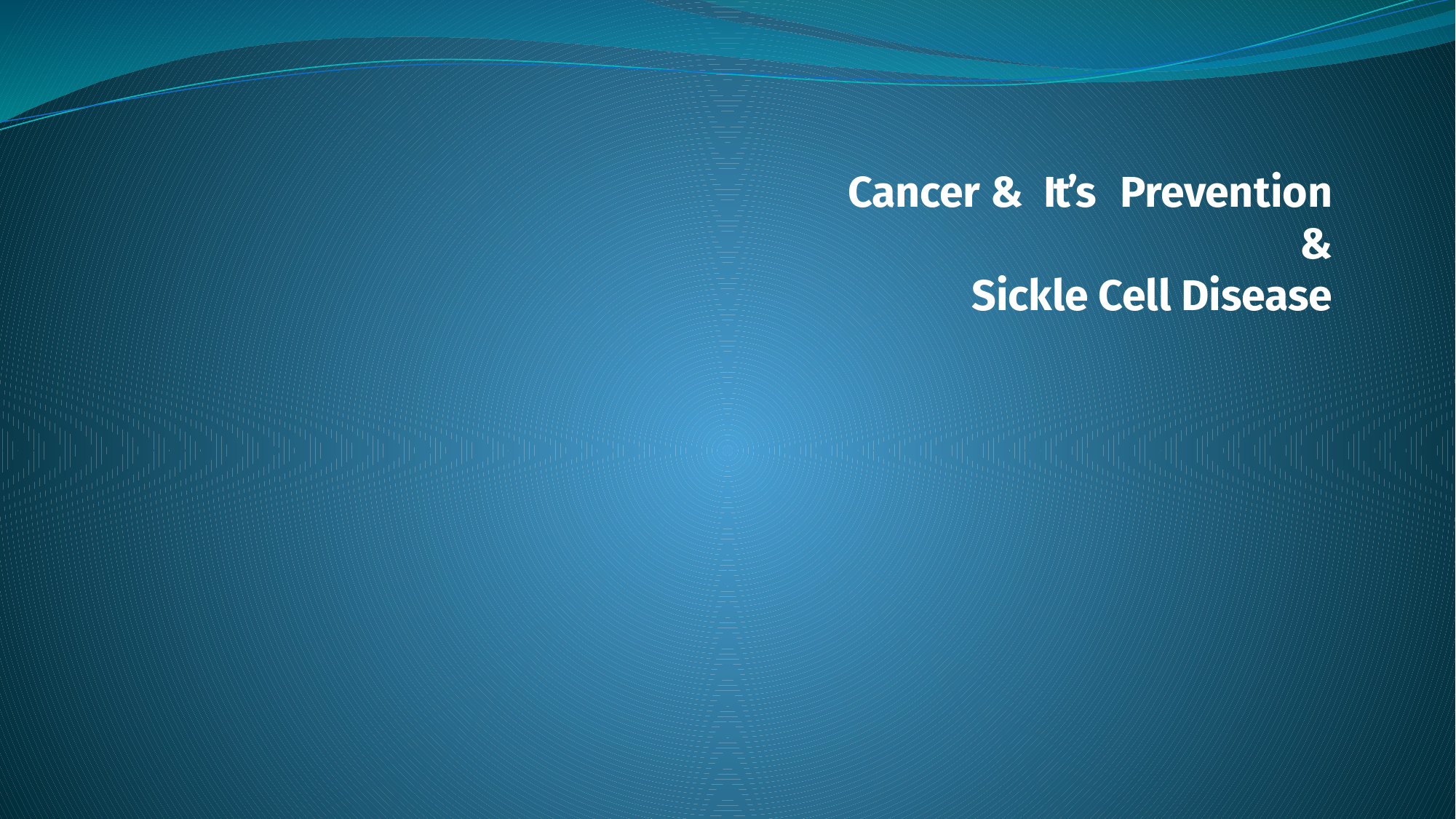

# Cancer &  It’s   Prevention & Sickle Cell Disease